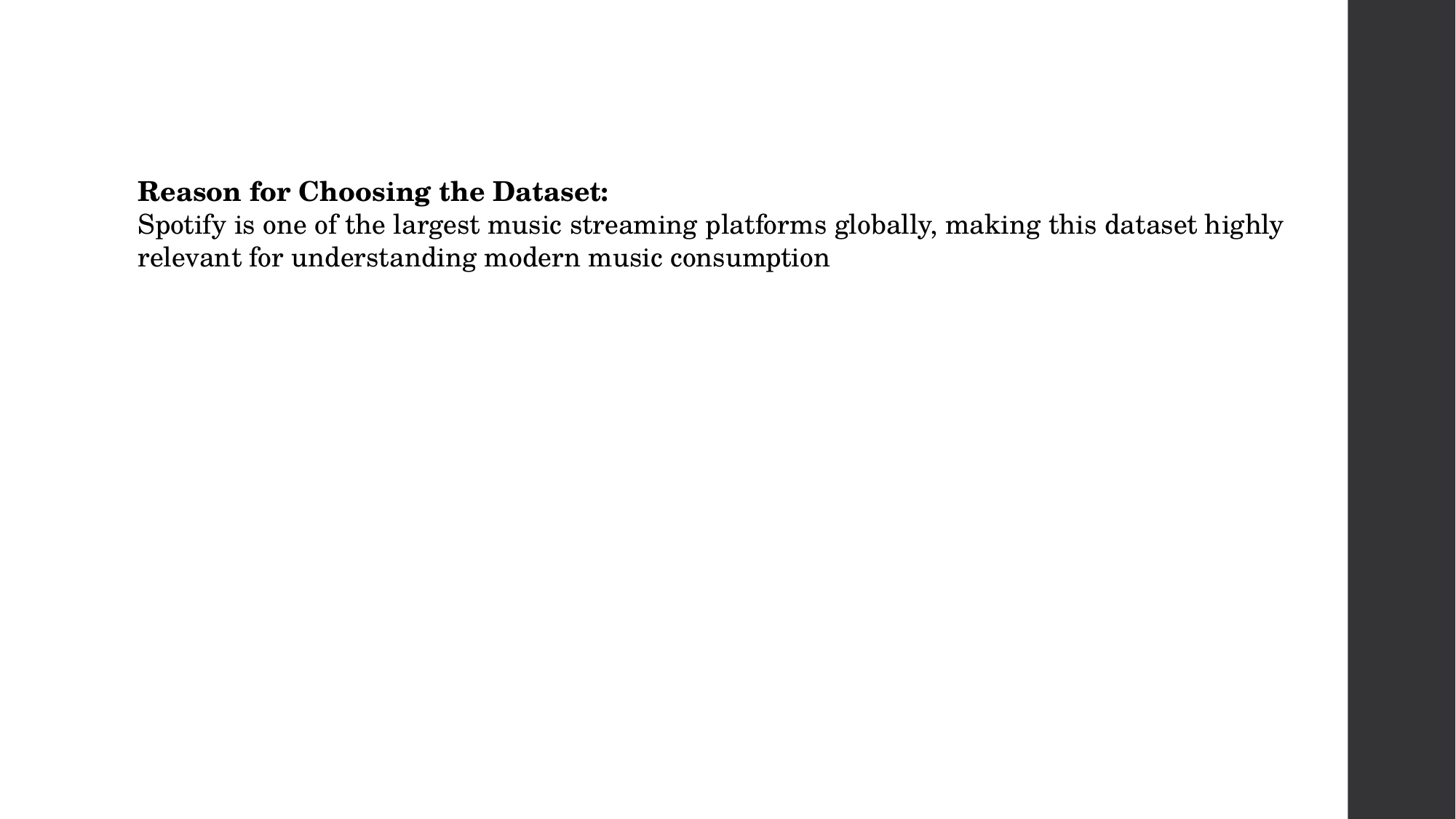

Reason for Choosing the Dataset:
Spotify is one of the largest music streaming platforms globally, making this dataset highly relevant for understanding modern music consumption